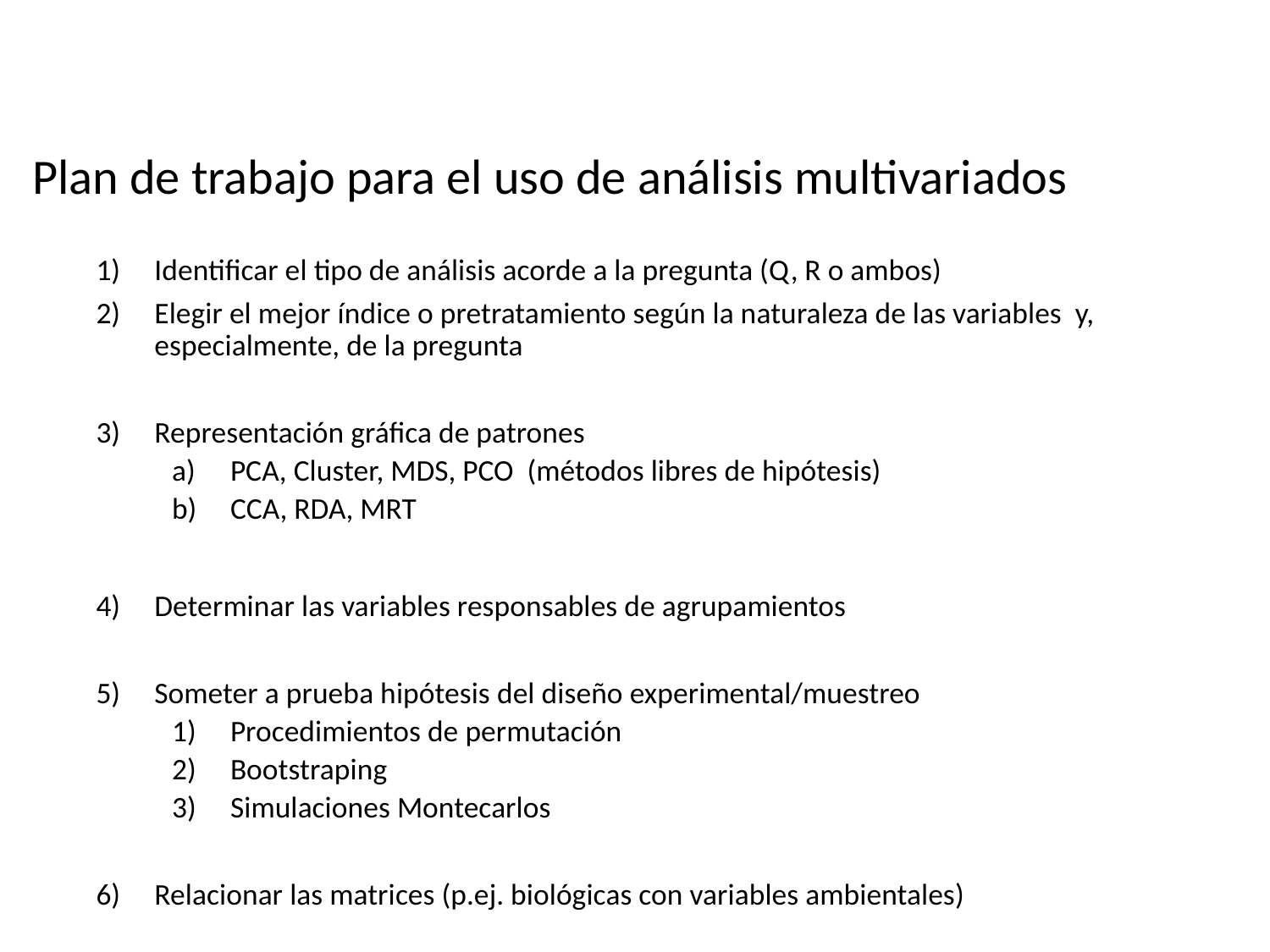

# Plan de trabajo para el uso de análisis multivariados
Identificar el tipo de análisis acorde a la pregunta (Q, R o ambos)
Elegir el mejor índice o pretratamiento según la naturaleza de las variables  y, especialmente, de la pregunta

Representación gráfica de patrones
PCA, Cluster, MDS, PCO  (métodos libres de hipótesis)
CCA, RDA, MRT

Determinar las variables responsables de agrupamientos

Someter a prueba hipótesis del diseño experimental/muestreo
Procedimientos de permutación
Bootstraping
Simulaciones Montecarlos

Relacionar las matrices (p.ej. biológicas con variables ambientales)